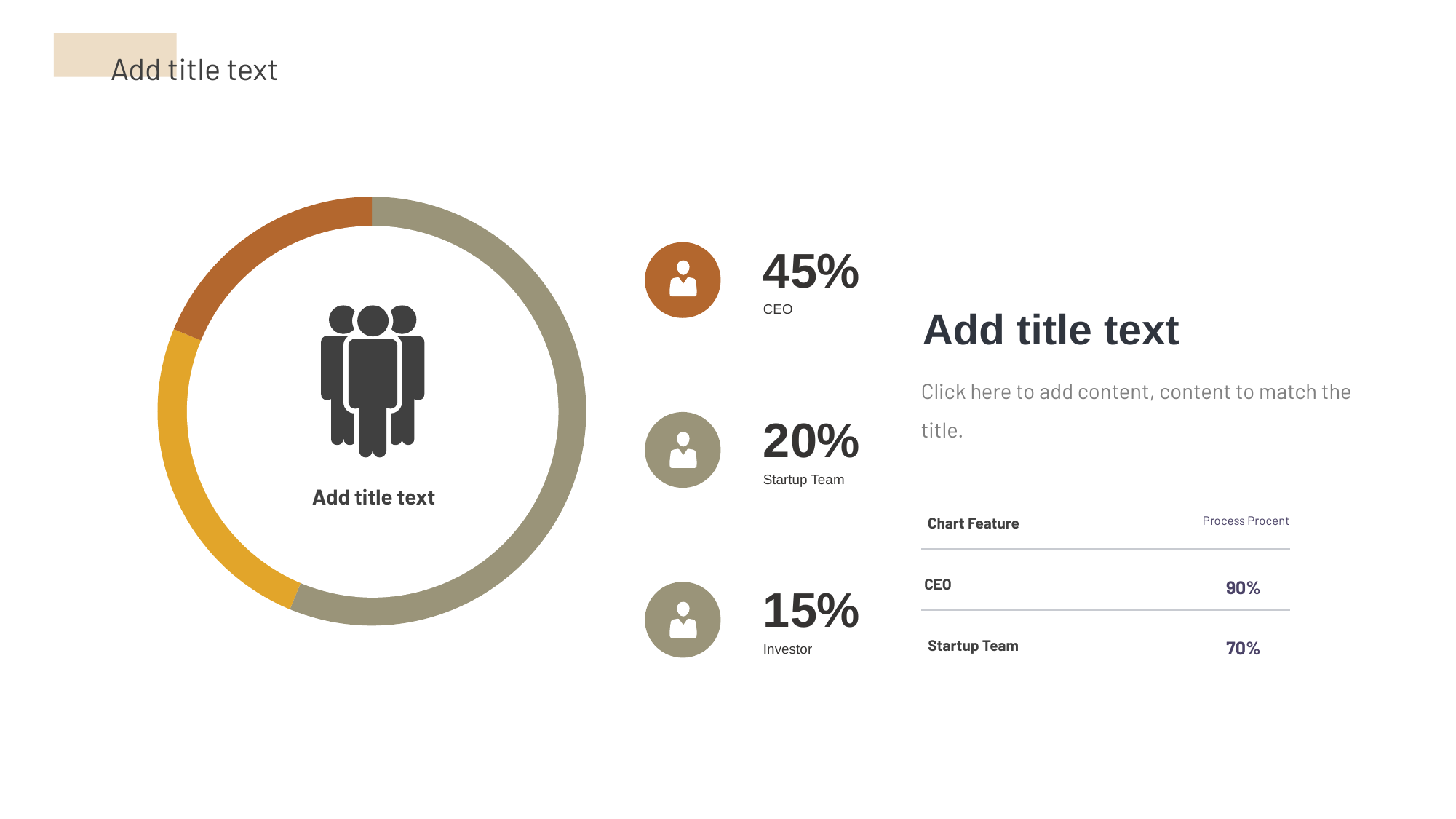

Add title text

### Chart

| Category | Sales |
|---|---|
| CEO | 45.0 |
| Startup Team | 20.0 |
| Investor | 15.0 |
45%
CEO

Add title text

Click here to add content, content to match the title.
20%
Startup Team

Add title text
Chart Feature
Process Procent

15%
Investor
CEO
90%

Startup Team
70%